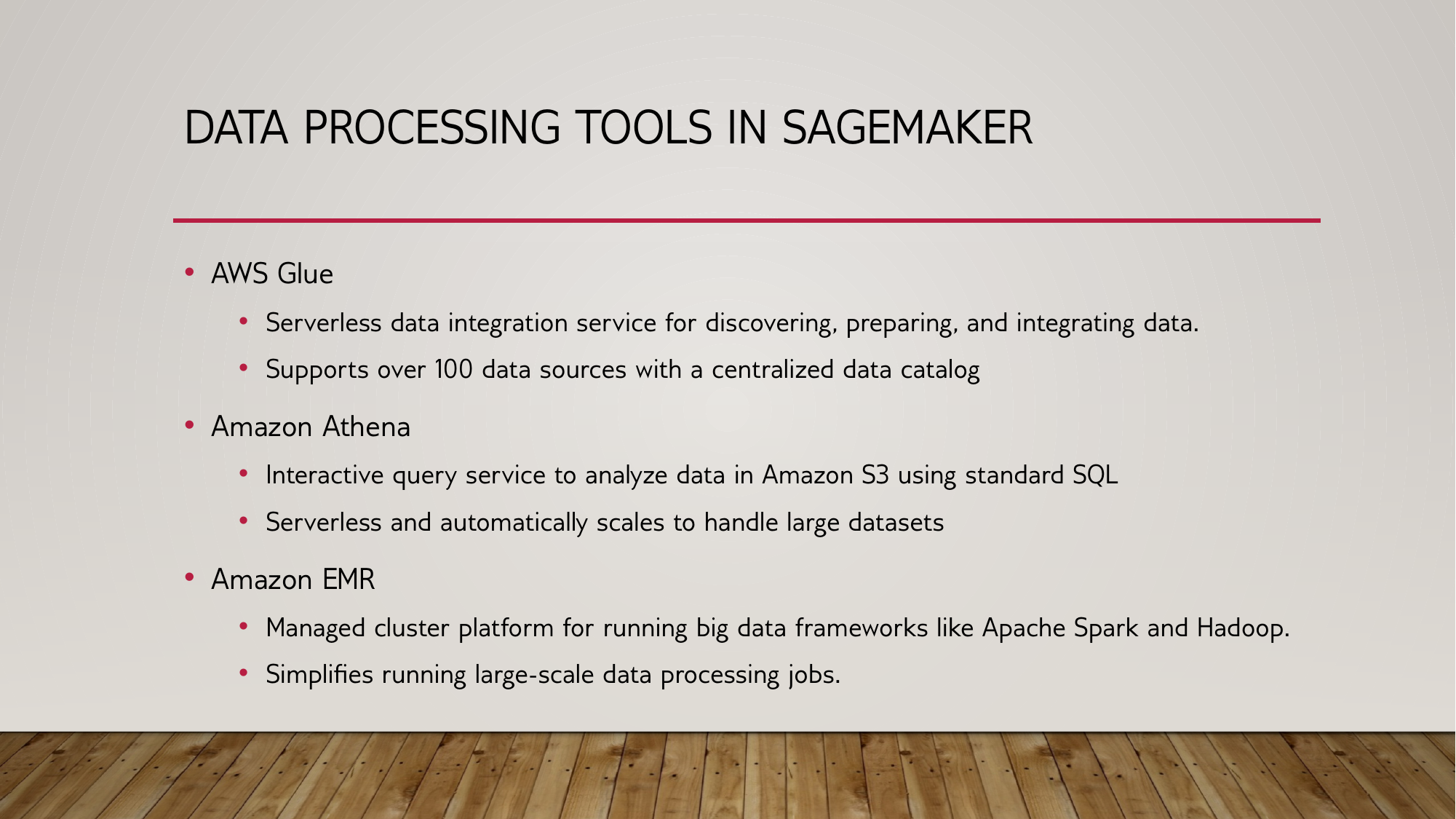

# Data Processing Tools in SageMaker
AWS Glue
Serverless data integration service for discovering, preparing, and integrating data.​
Supports over 100 data sources with a centralized data catalog
Amazon Athena
Interactive query service to analyze data in Amazon S3 using standard SQL
Serverless and automatically scales to handle large datasets
Amazon EMR
Managed cluster platform for running big data frameworks like Apache Spark and Hadoop.​
Simplifies running large-scale data processing jobs.​